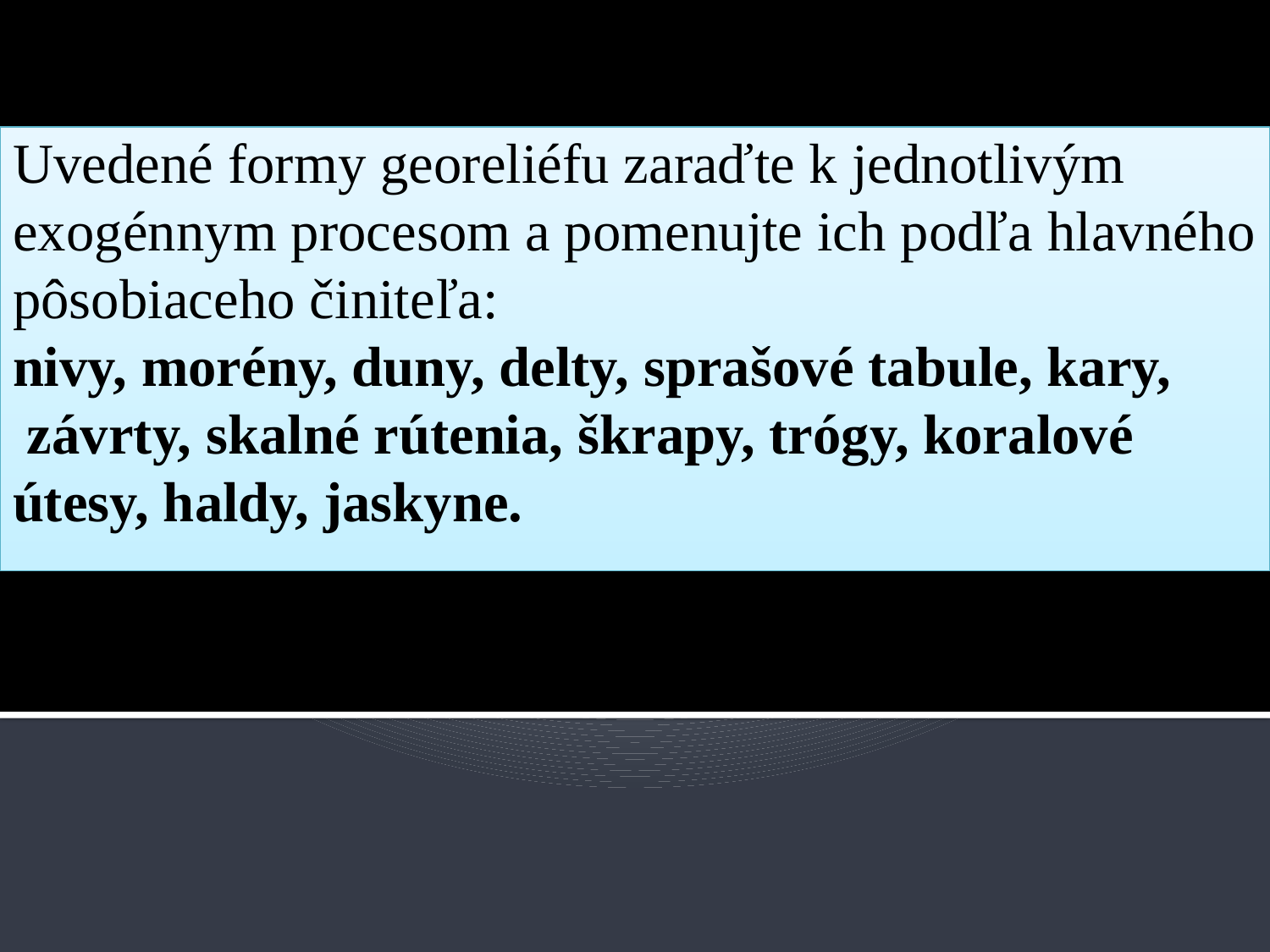

# Uvedené formy georeliéfu zaraďte k jednotlivým exogénnym procesom a pomenujte ich podľa hlavného pôsobiaceho činiteľa: nivy, morény, duny, delty, sprašové tabule, kary, závrty, skalné rútenia, škrapy, trógy, koralové útesy, haldy, jaskyne.